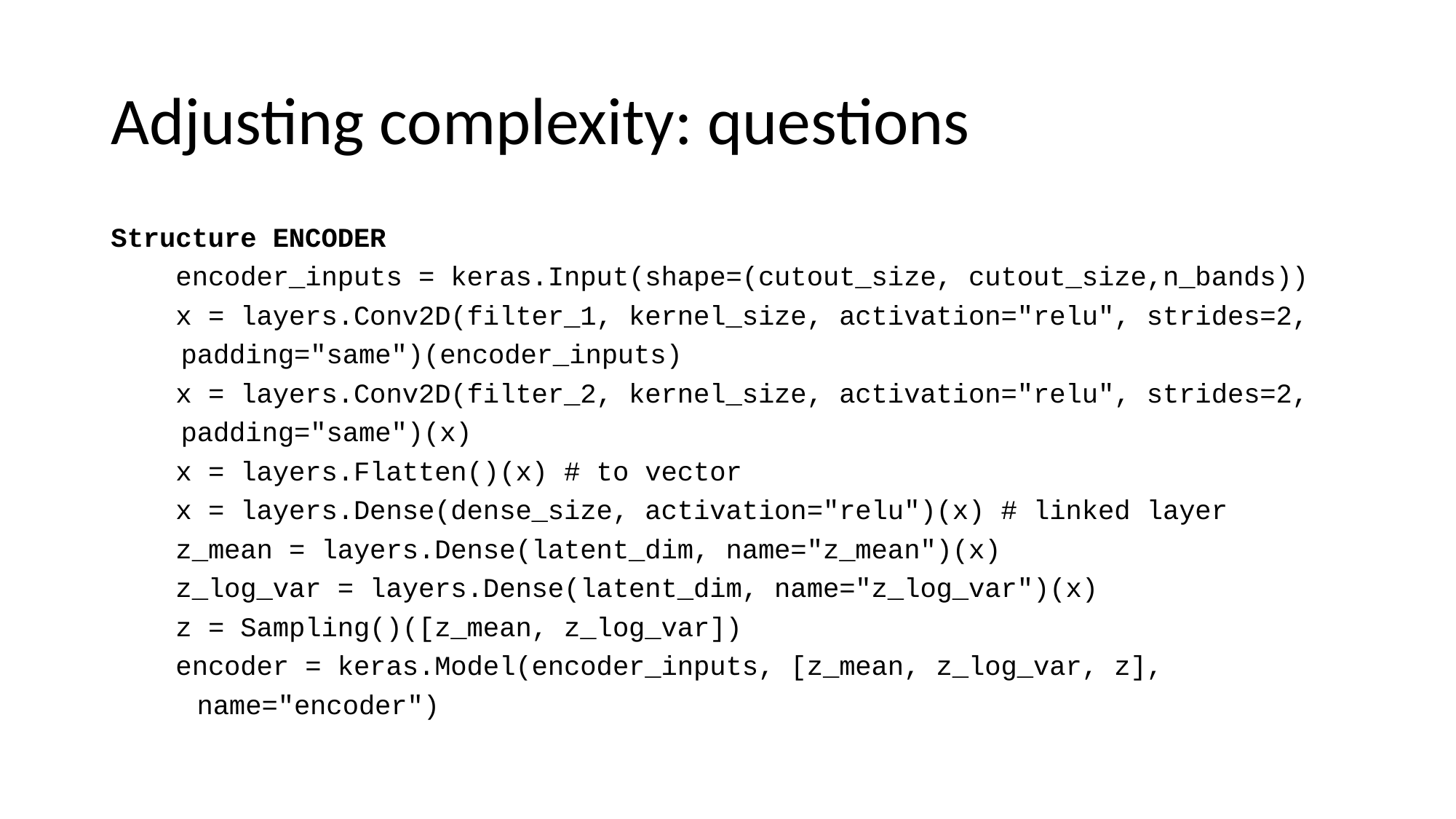

# Adjusting complexity: questions
Structure ENCODER
    encoder_inputs = keras.Input(shape=(cutout_size, cutout_size,n_bands))
    x = layers.Conv2D(filter_1, kernel_size, activation="relu", strides=2,
 			padding="same")(encoder_inputs)
    x = layers.Conv2D(filter_2, kernel_size, activation="relu", strides=2,
 			padding="same")(x)
    x = layers.Flatten()(x) # to vector
    x = layers.Dense(dense_size, activation="relu")(x) # linked layer
    z_mean = layers.Dense(latent_dim, name="z_mean")(x)
    z_log_var = layers.Dense(latent_dim, name="z_log_var")(x)
    z = Sampling()([z_mean, z_log_var])
    encoder = keras.Model(encoder_inputs, [z_mean, z_log_var, z],
			 name="encoder")